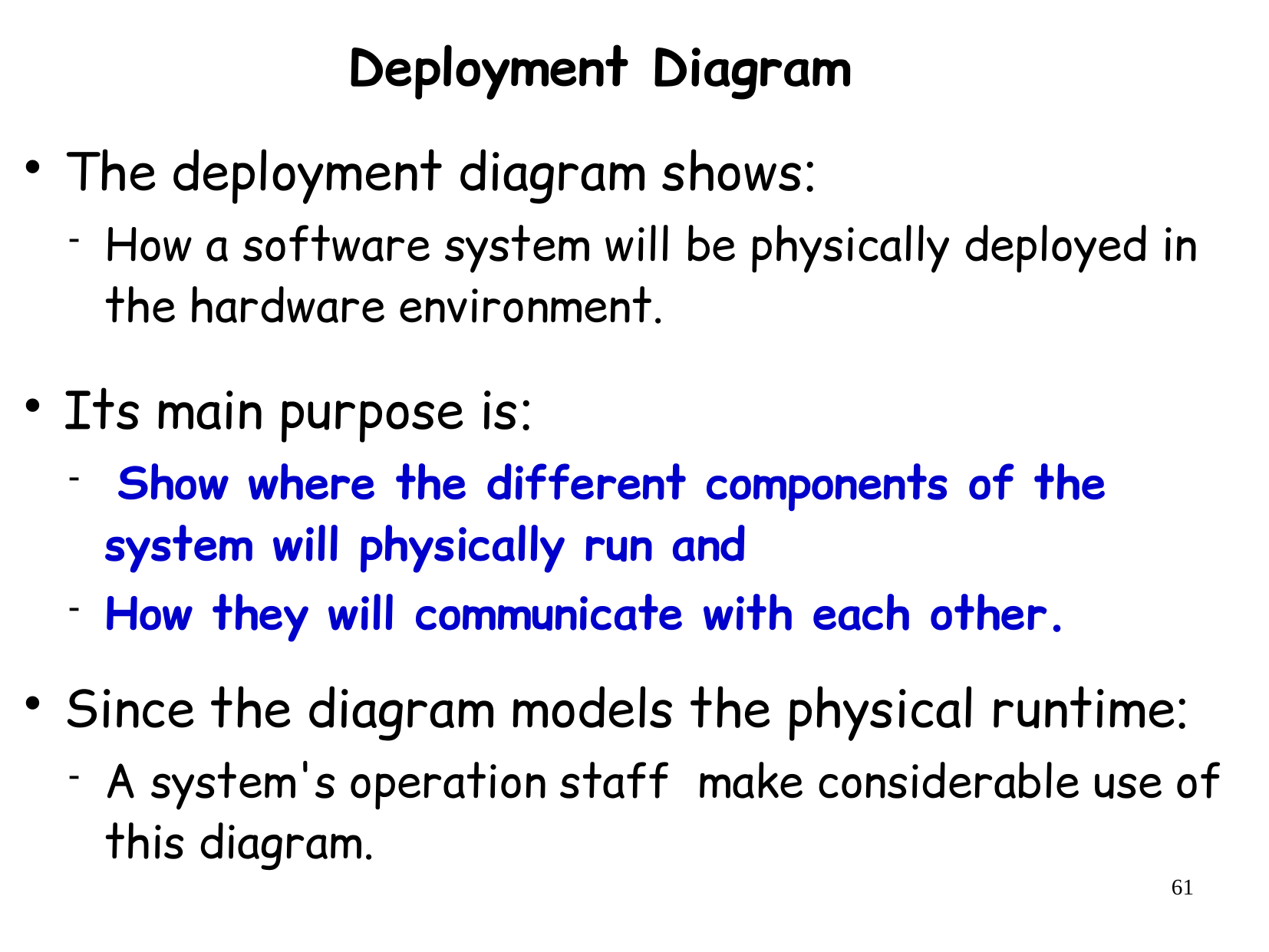

# Deployment Diagram
The deployment diagram shows:
How a software system will be physically deployed in the hardware environment.
Its main purpose is:
 Show where the different components of the system will physically run and
How they will communicate with each other.
Since the diagram models the physical runtime:
A system's operation staff  make considerable use of this diagram.